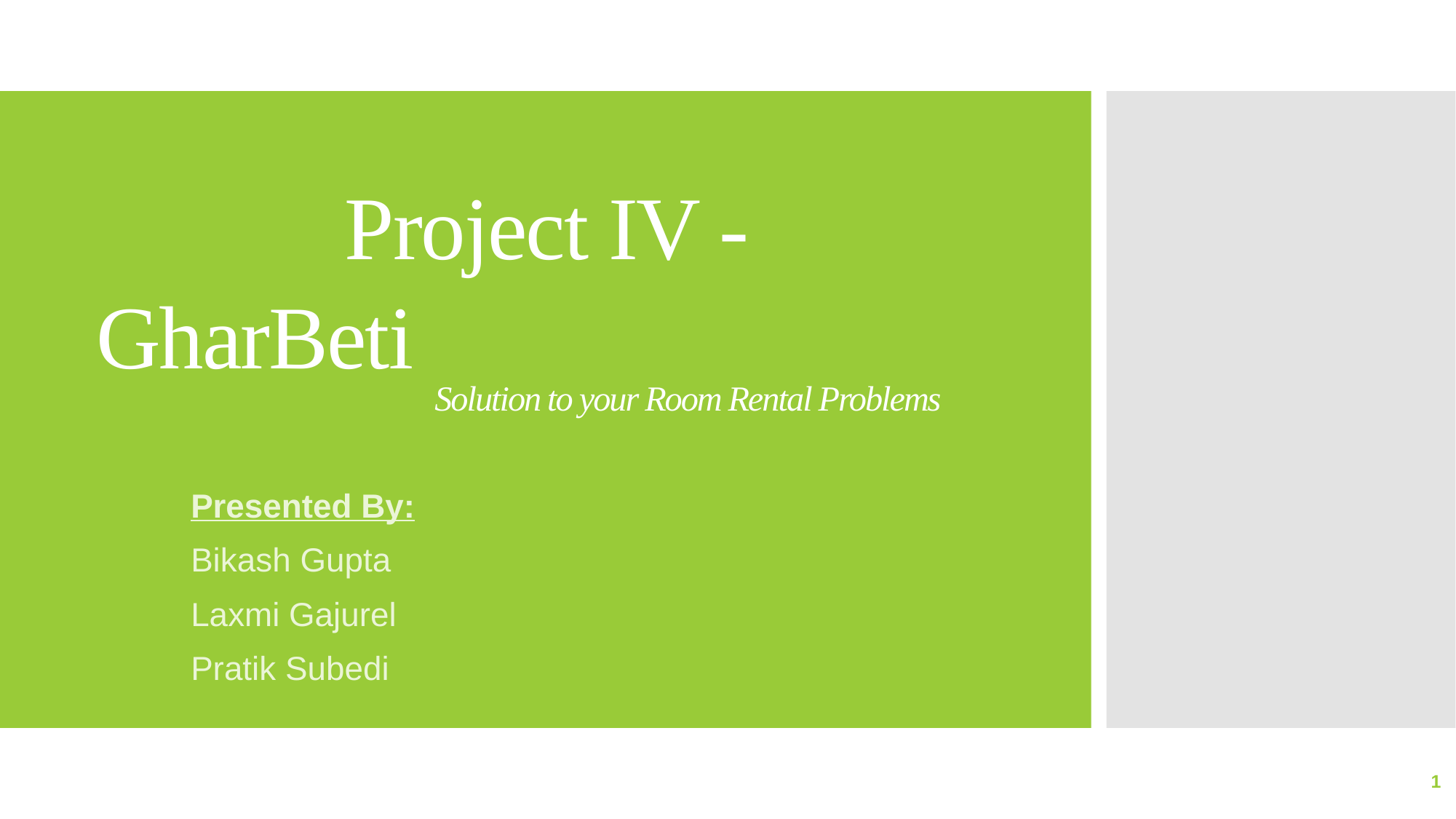

# Project IV - GharBeti Solution to your Room Rental Problems
Presented By:
Bikash Gupta
Laxmi Gajurel
Pratik Subedi
1